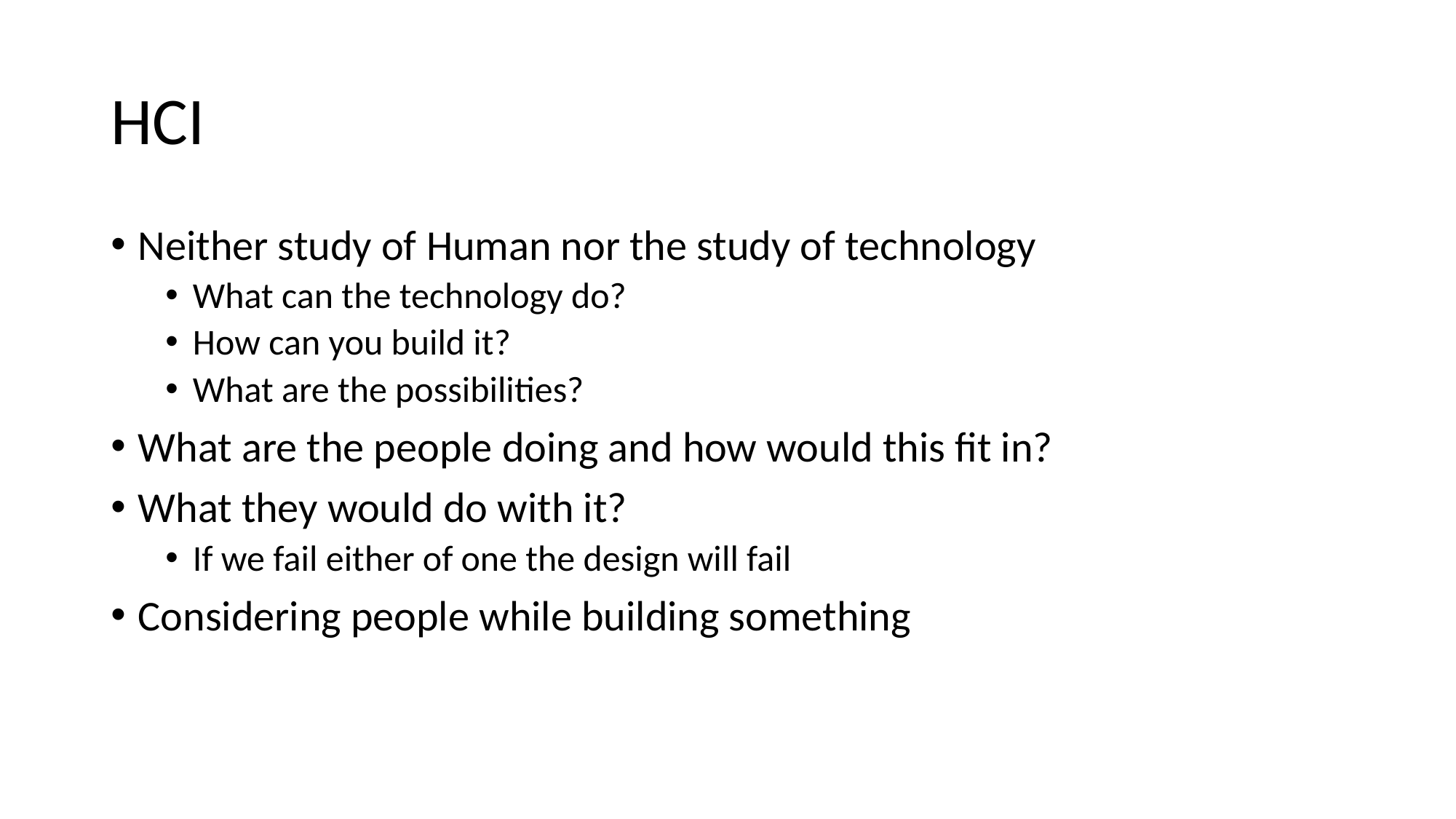

# HCI
Neither study of Human nor the study of technology
What can the technology do?
How can you build it?
What are the possibilities?
What are the people doing and how would this fit in?
What they would do with it?
If we fail either of one the design will fail
Considering people while building something